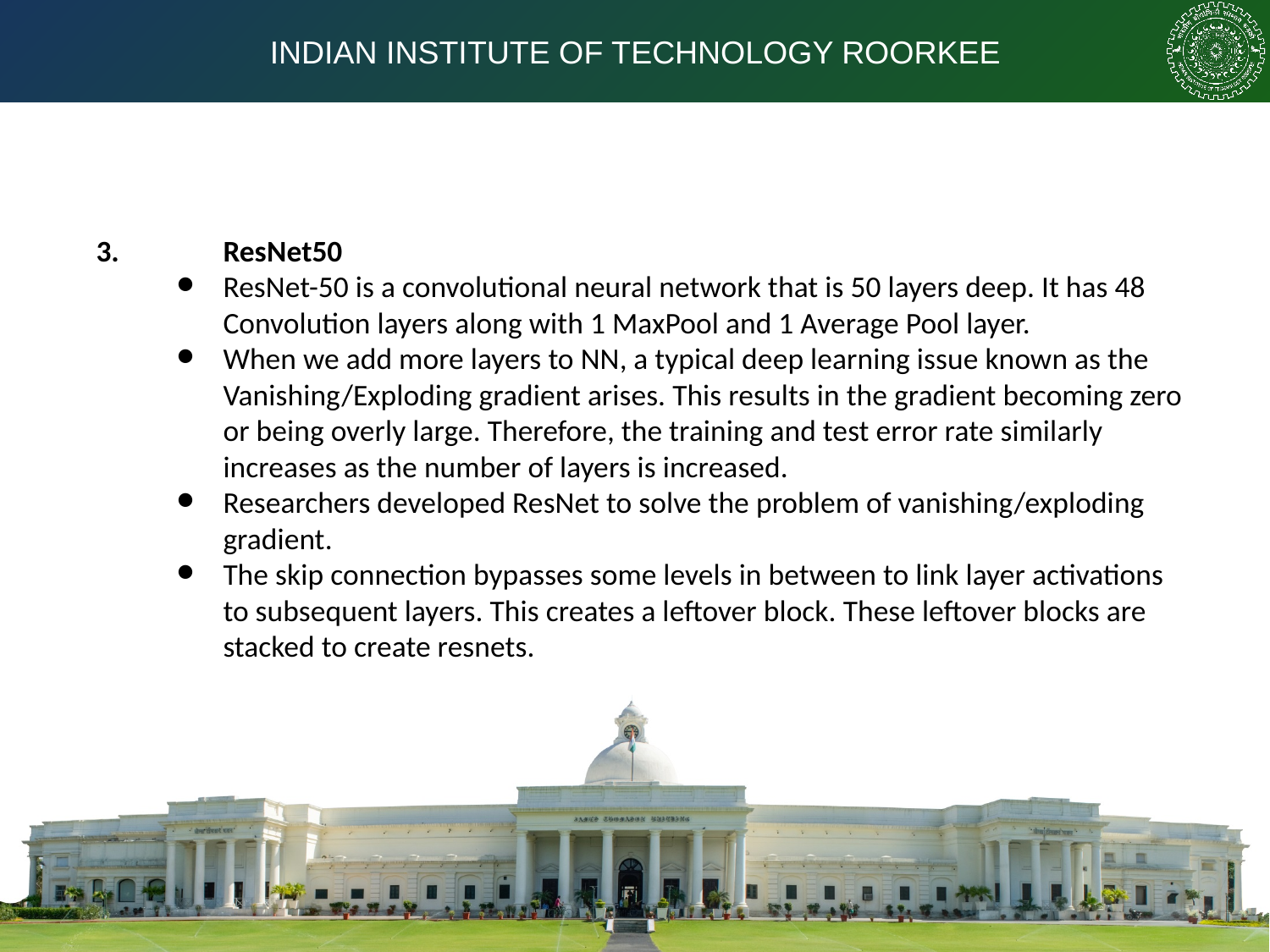

3.	ResNet50
ResNet-50 is a convolutional neural network that is 50 layers deep. It has 48 Convolution layers along with 1 MaxPool and 1 Average Pool layer.
When we add more layers to NN, a typical deep learning issue known as the Vanishing/Exploding gradient arises. This results in the gradient becoming zero or being overly large. Therefore, the training and test error rate similarly increases as the number of layers is increased.
Researchers developed ResNet to solve the problem of vanishing/exploding gradient.
The skip connection bypasses some levels in between to link layer activations to subsequent layers. This creates a leftover block. These leftover blocks are stacked to create resnets.